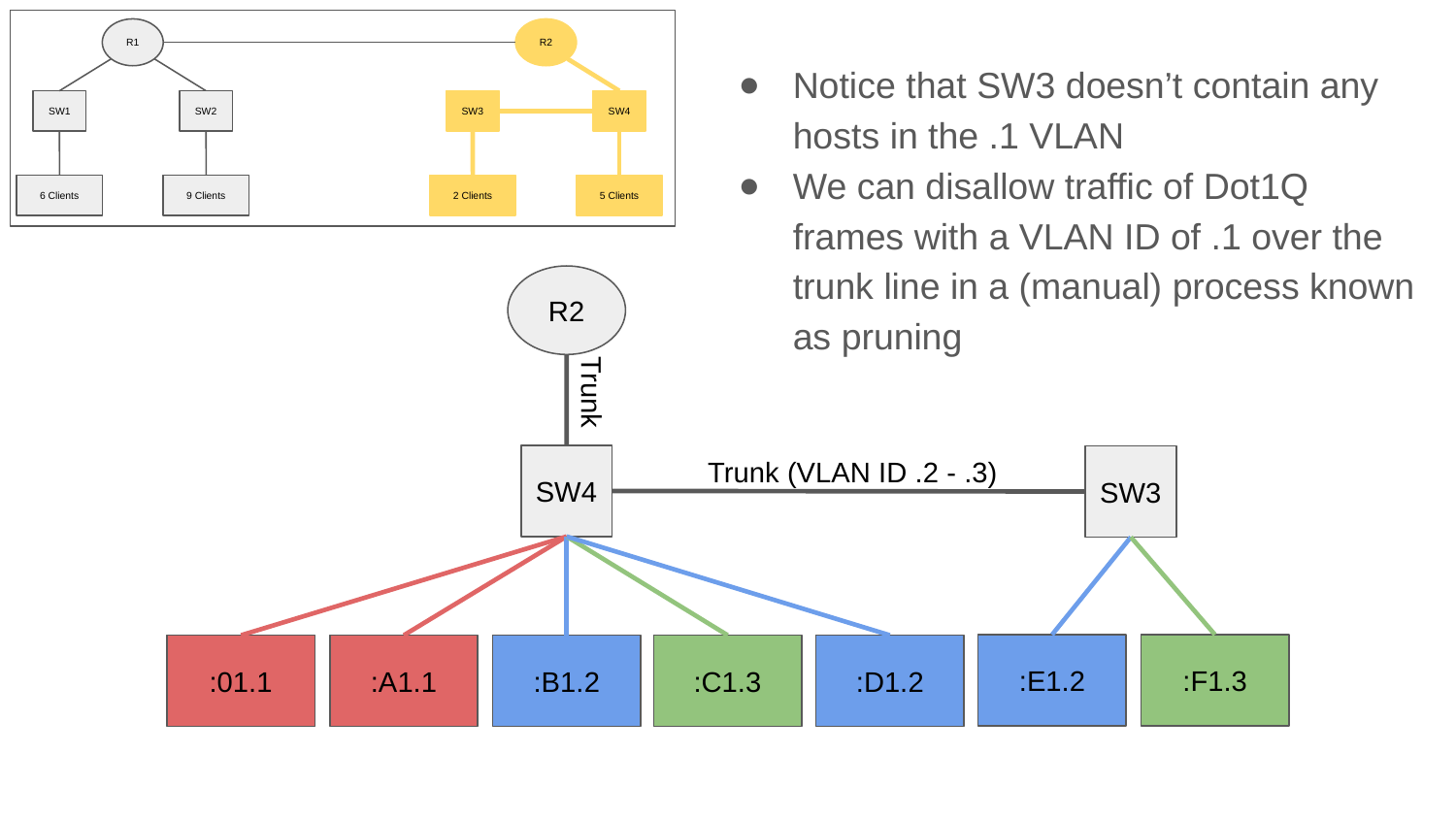

R1
R2
Notice that SW3 doesn’t contain any hosts in the .1 VLAN
We can disallow traffic of Dot1Q frames with a VLAN ID of .1 over the trunk line in a (manual) process known as pruning
SW1
SW3
SW2
SW4
6 Clients
2 Clients
9 Clients
5 Clients
R2
Trunk
Trunk (VLAN ID .2 - .3)
SW4
SW3
:E1.2
:F1.3
:01.1
:A1.1
:B1.2
:C1.3
:D1.2